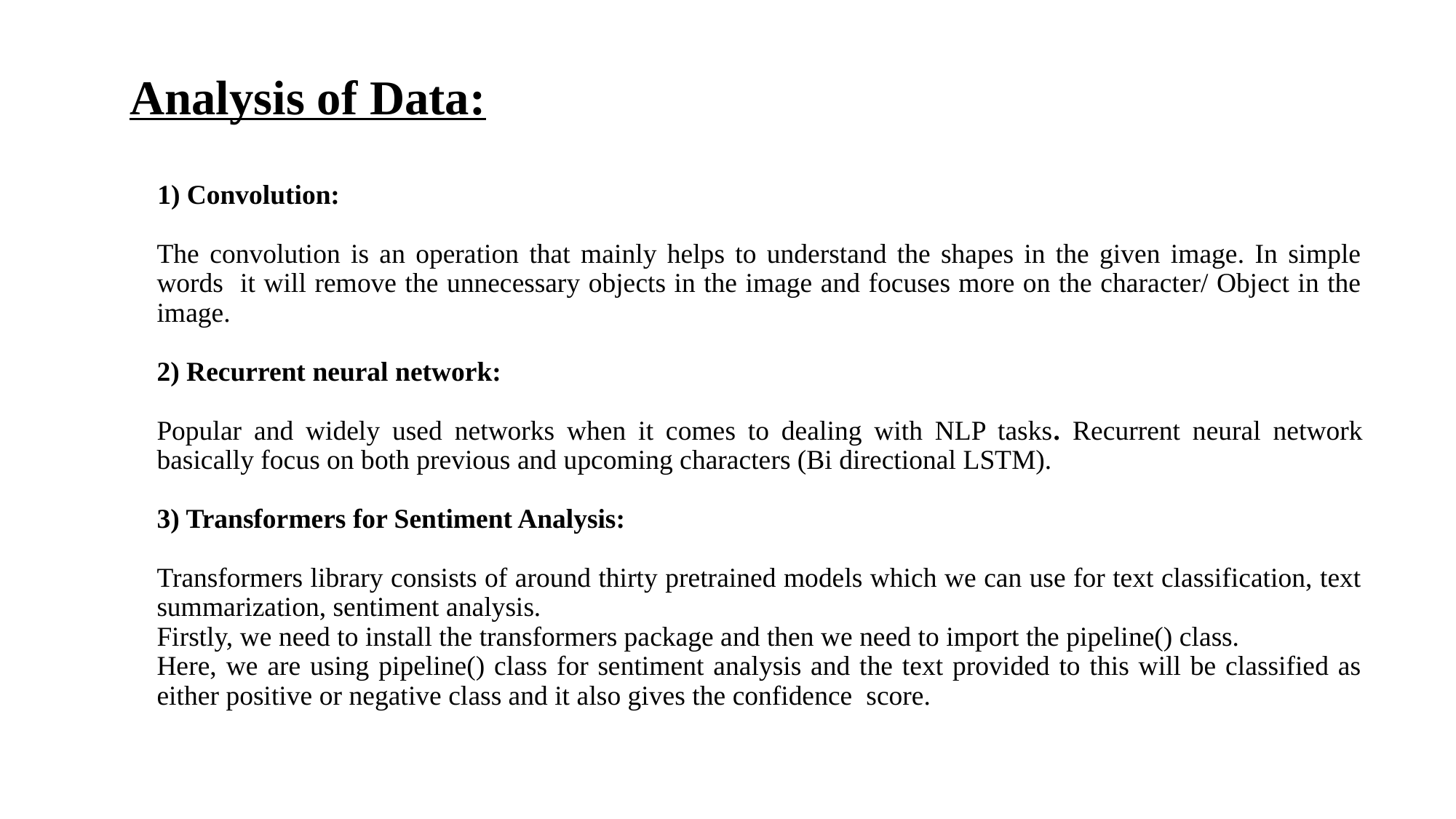

# Analysis of Data:

    1) Convolution:

The convolution is an operation that mainly helps to understand the shapes in the given image. In simple words  it will remove the unnecessary objects in the image and focuses more on the character/ Object in the image.

2) Recurrent neural network:

Popular and widely used networks when it comes to dealing with NLP tasks. Recurrent neural network basically focus on both previous and upcoming characters (Bi directional LSTM).

3) Transformers for Sentiment Analysis:

Transformers library consists of around thirty pretrained models which we can use for text classification, text summarization, sentiment analysis.
Firstly, we need to install the transformers package and then we need to import the pipeline() class.
Here, we are using pipeline() class for sentiment analysis and the text provided to this will be classified as either positive or negative class and it also gives the confidence  score.